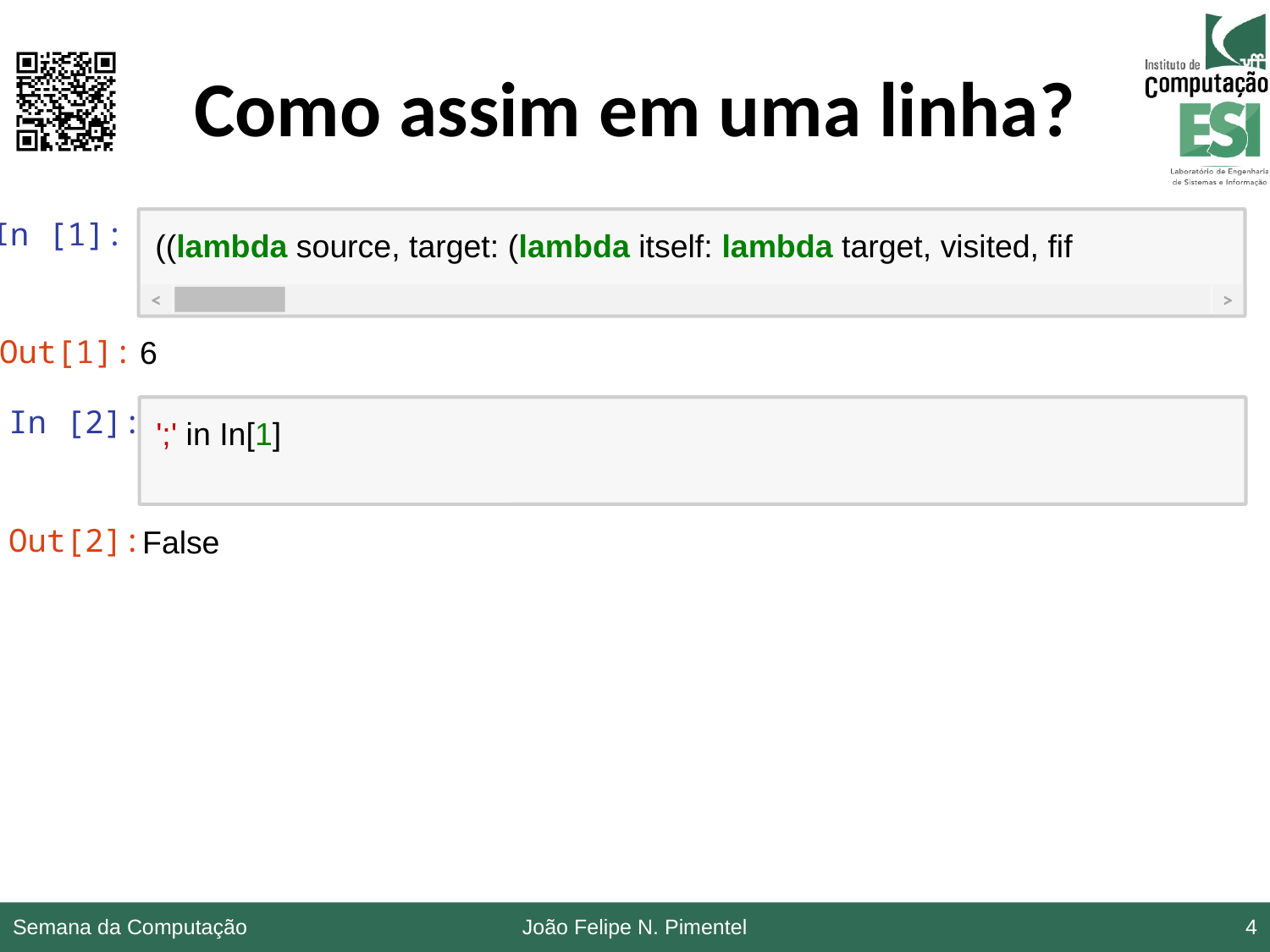

# Como assim em uma linha?
In [1]:
((lambda source, target: (lambda itself: lambda target, visited, fif
<

>

Out[1]:
6
In [2]:
';' in In[1]
Out[2]:
False
Semana da Computação
João Felipe N. Pimentel
4